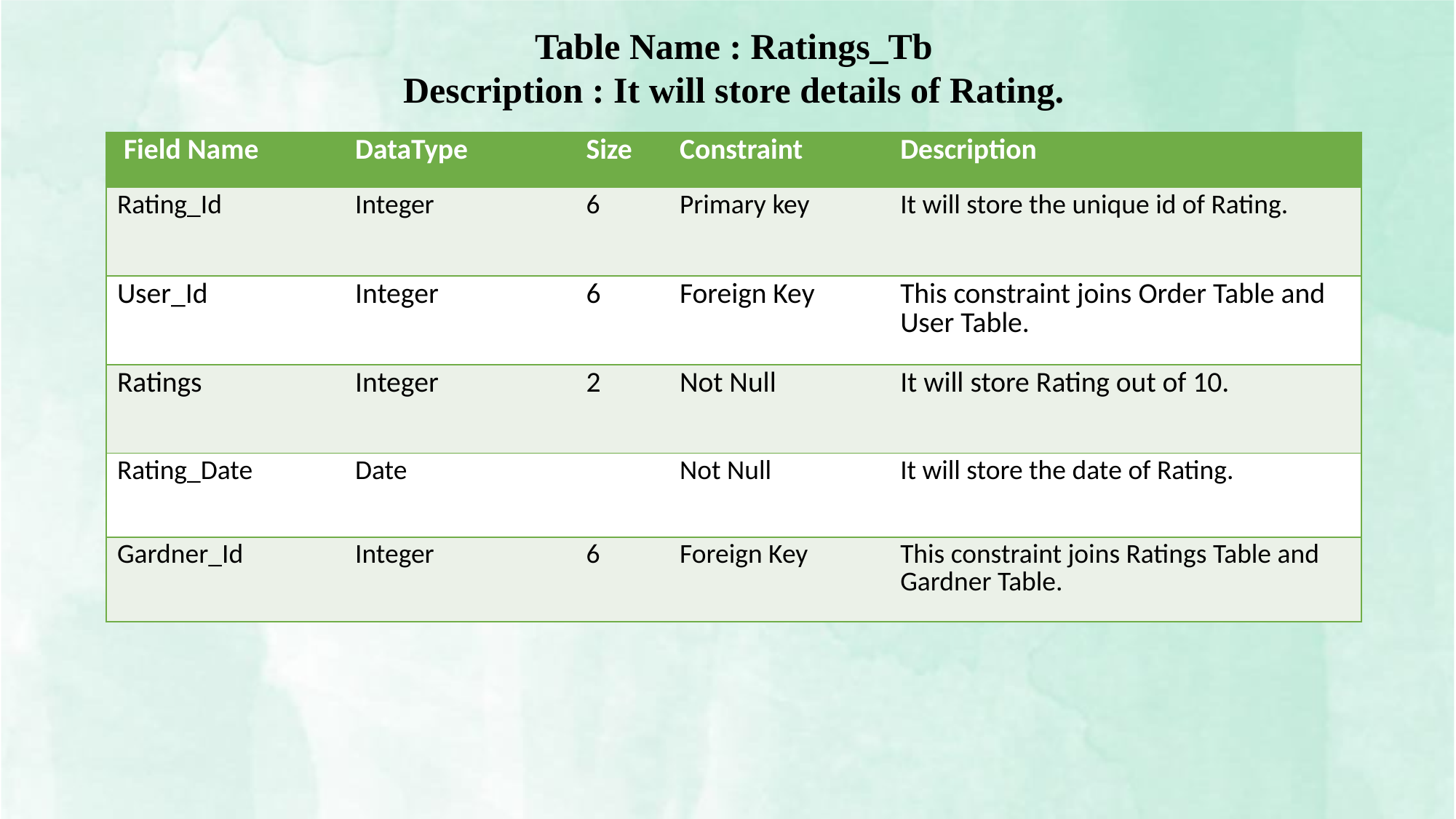

Table Name : Ratings_Tb
Description : It will store details of Rating.
| Field Name | DataType | Size | Constraint | Description |
| --- | --- | --- | --- | --- |
| Rating\_Id | Integer | 6 | Primary key | It will store the unique id of Rating. |
| User\_Id | Integer | 6 | Foreign Key | This constraint joins Order Table and User Table. |
| Ratings | Integer | 2 | Not Null | It will store Rating out of 10. |
| Rating\_Date | Date |  | Not Null | It will store the date of Rating. |
| Gardner\_Id | Integer | 6 | Foreign Key | This constraint joins Ratings Table and Gardner Table. |